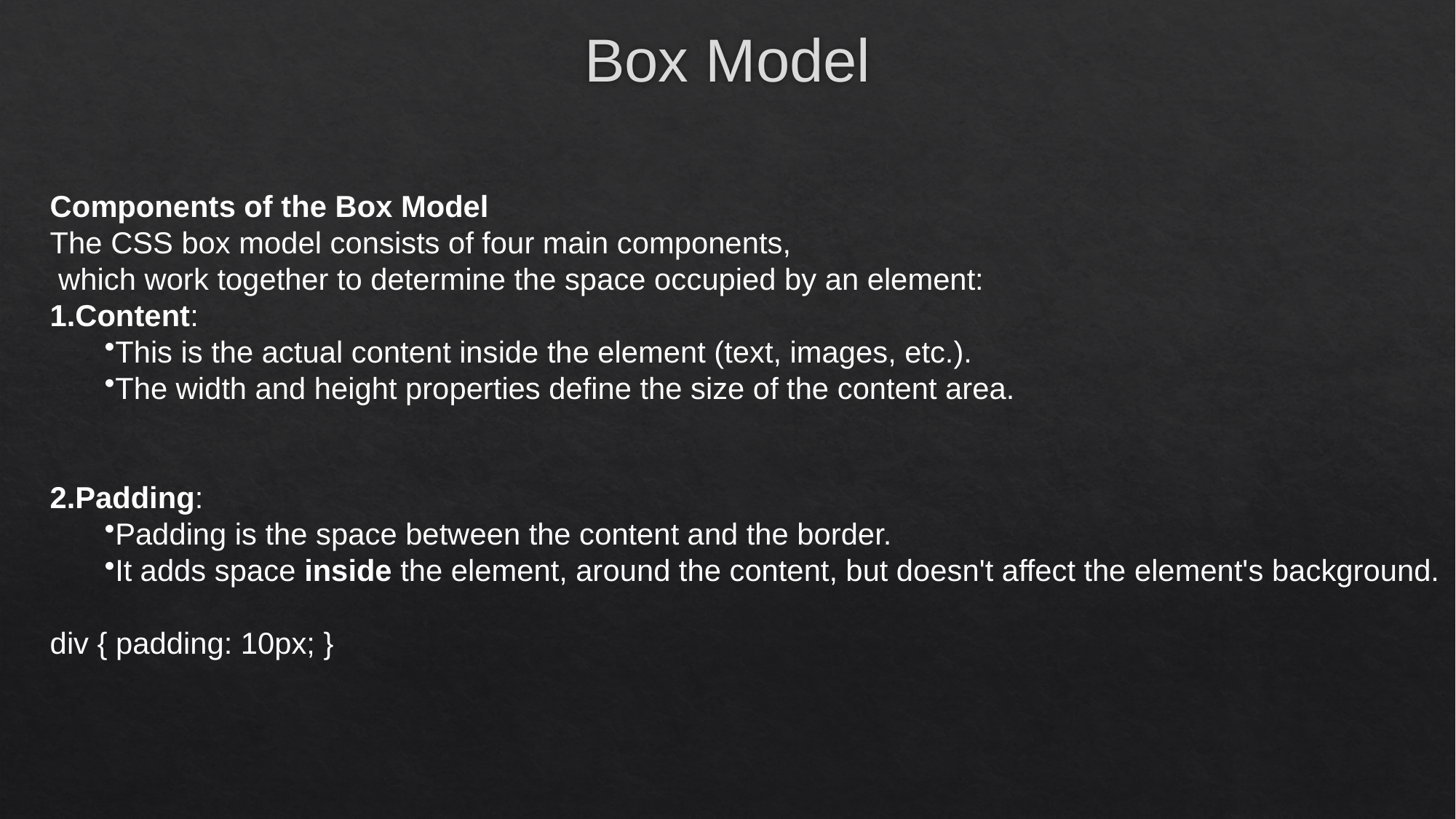

# Box Model
Components of the Box Model
The CSS box model consists of four main components,
 which work together to determine the space occupied by an element:
Content:
This is the actual content inside the element (text, images, etc.).
The width and height properties define the size of the content area.

Padding:
Padding is the space between the content and the border.
It adds space inside the element, around the content, but doesn't affect the element's background.

div { padding: 10px; }